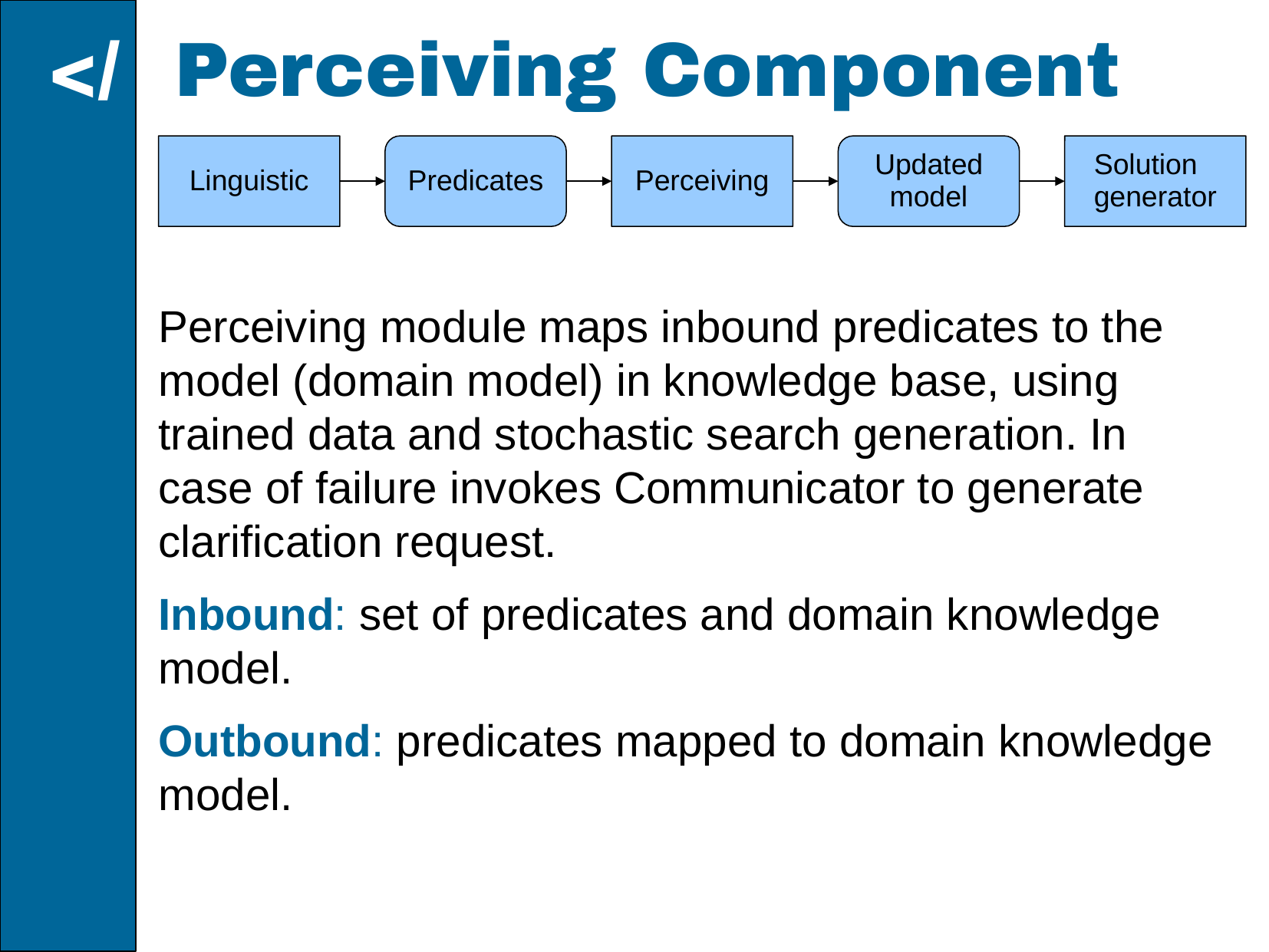

Perceiving Component
</
Linguistic
Predicates
Perceiving
Updated
model
Solution generator
Perceiving module maps inbound predicates to the model (domain model) in knowledge base, using trained data and stochastic search generation. In case of failure invokes Communicator to generate clarification request.
Inbound: set of predicates and domain knowledge model.
Outbound: predicates mapped to domain knowledge model.